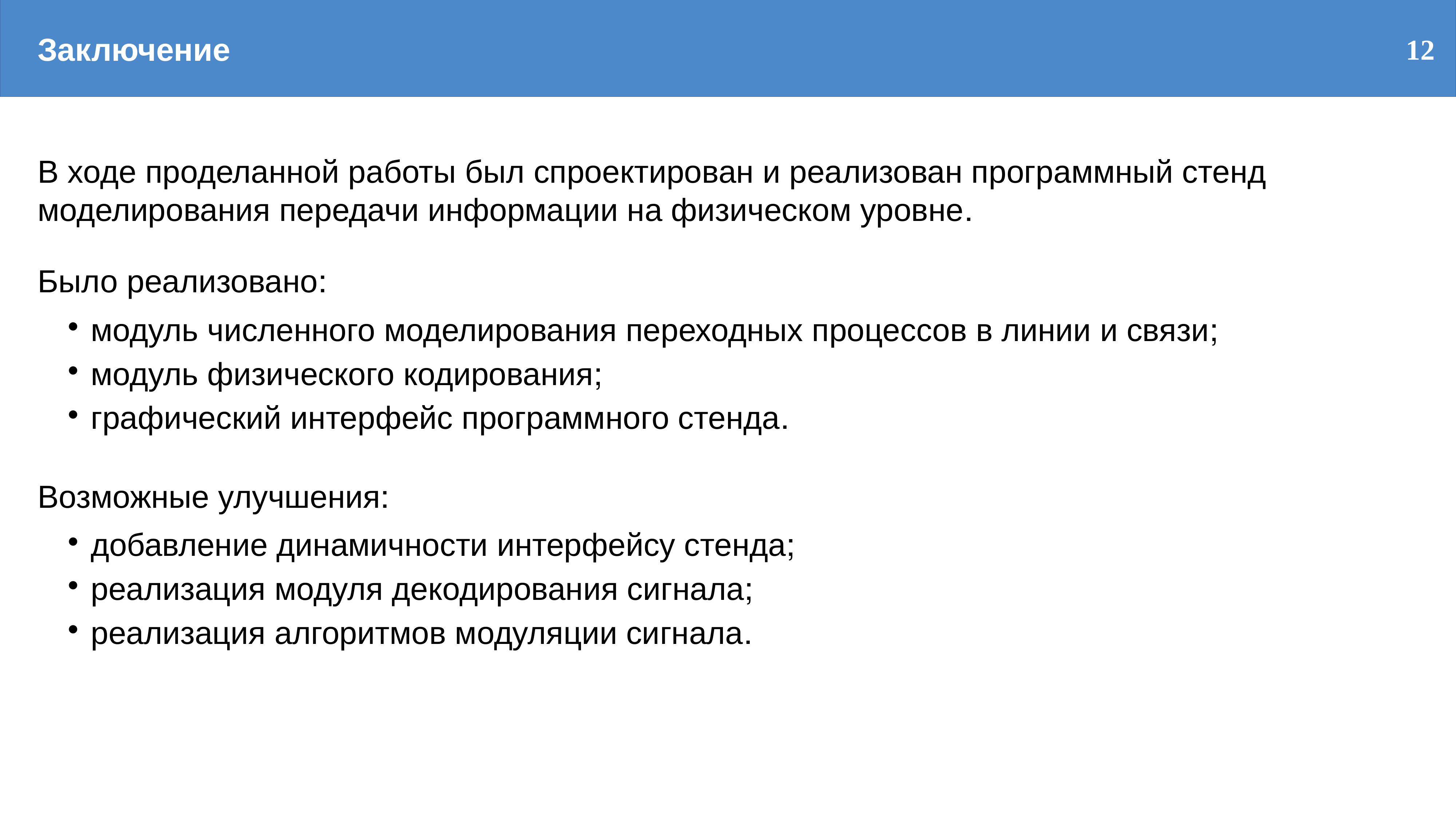

Заключение
12
В ходе проделанной работы был спроектирован и реализован программный стенд моделирования передачи информации на физическом уровне.
Было реализовано:
 модуль численного моделирования переходных процессов в линии и связи;
 модуль физического кодирования;
 графический интерфейс программного стенда.
Возможные улучшения:
 добавление динамичности интерфейсу стенда;
 реализация модуля декодирования сигнала;
 реализация алгоритмов модуляции сигнала.